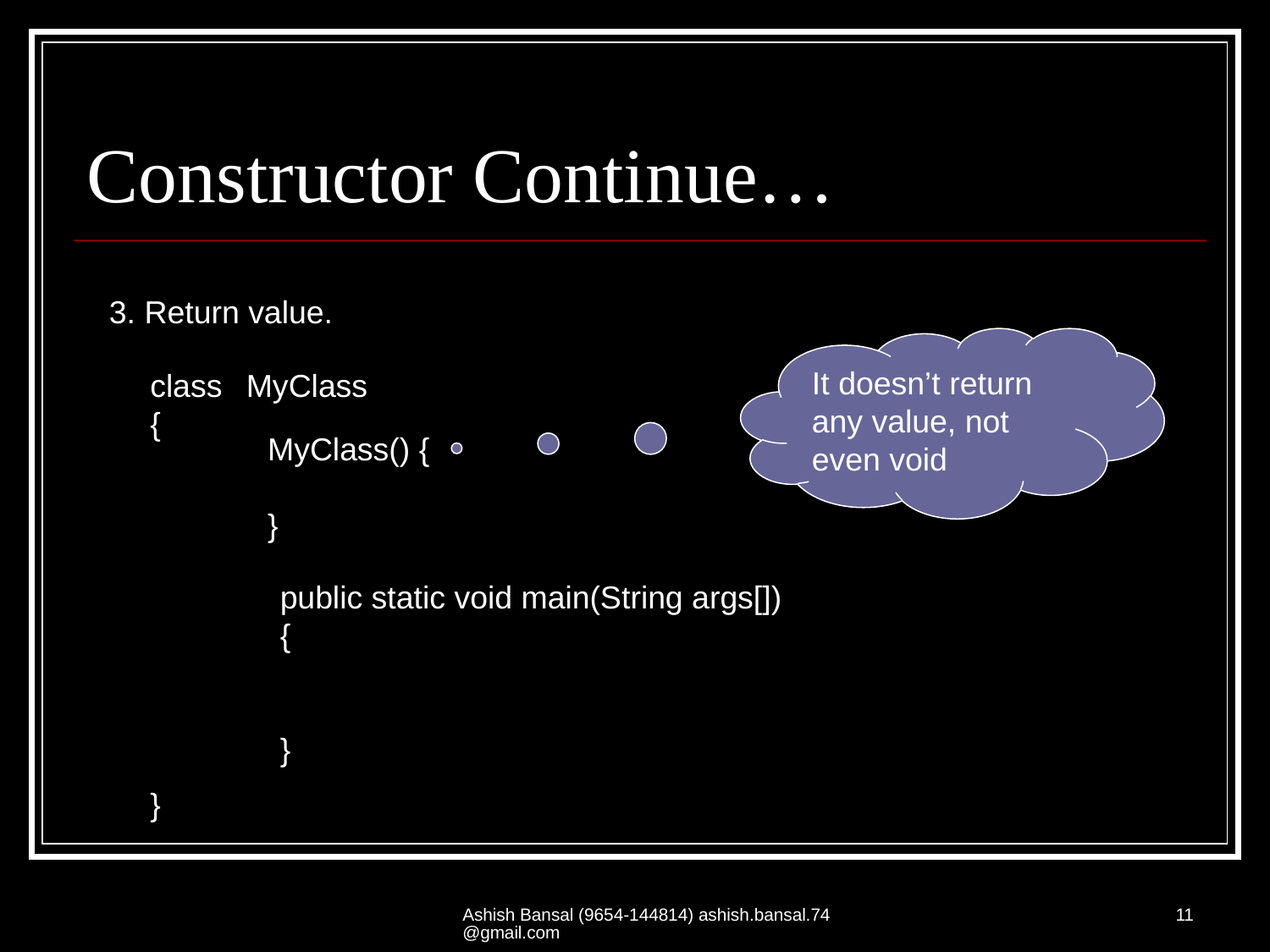

# Constructor Continue…
3. Return value.
It doesn’t return any value, not even void
class
{

}
MyClass
MyClass() {

}
public static void main(String args[])
{

}
Ashish Bansal (9654-144814) ashish.bansal.74@gmail.com
11